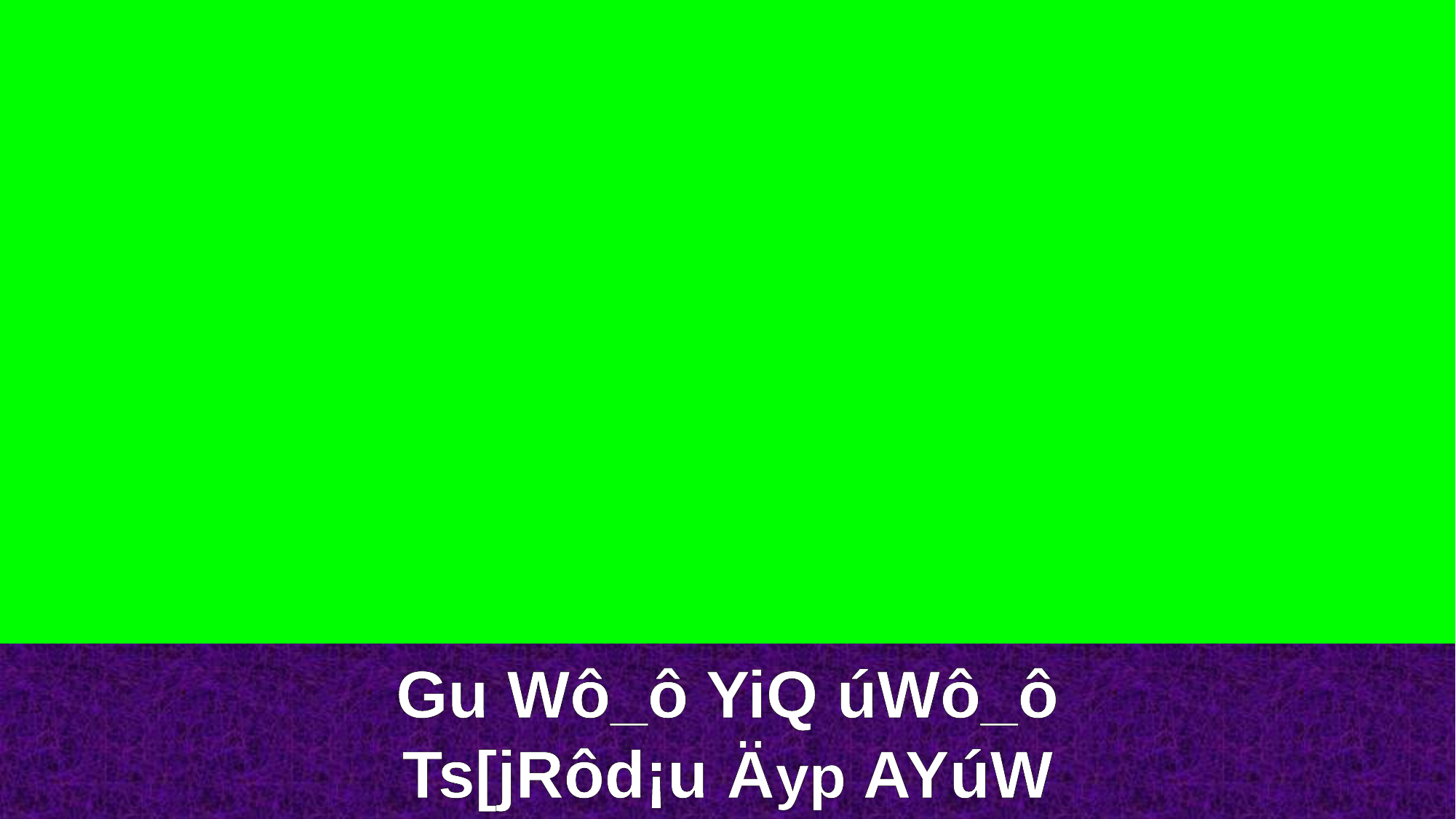

Gu Wô_ô YiQ úWô_ô
Ts[jRôd¡u Äyp AYúW